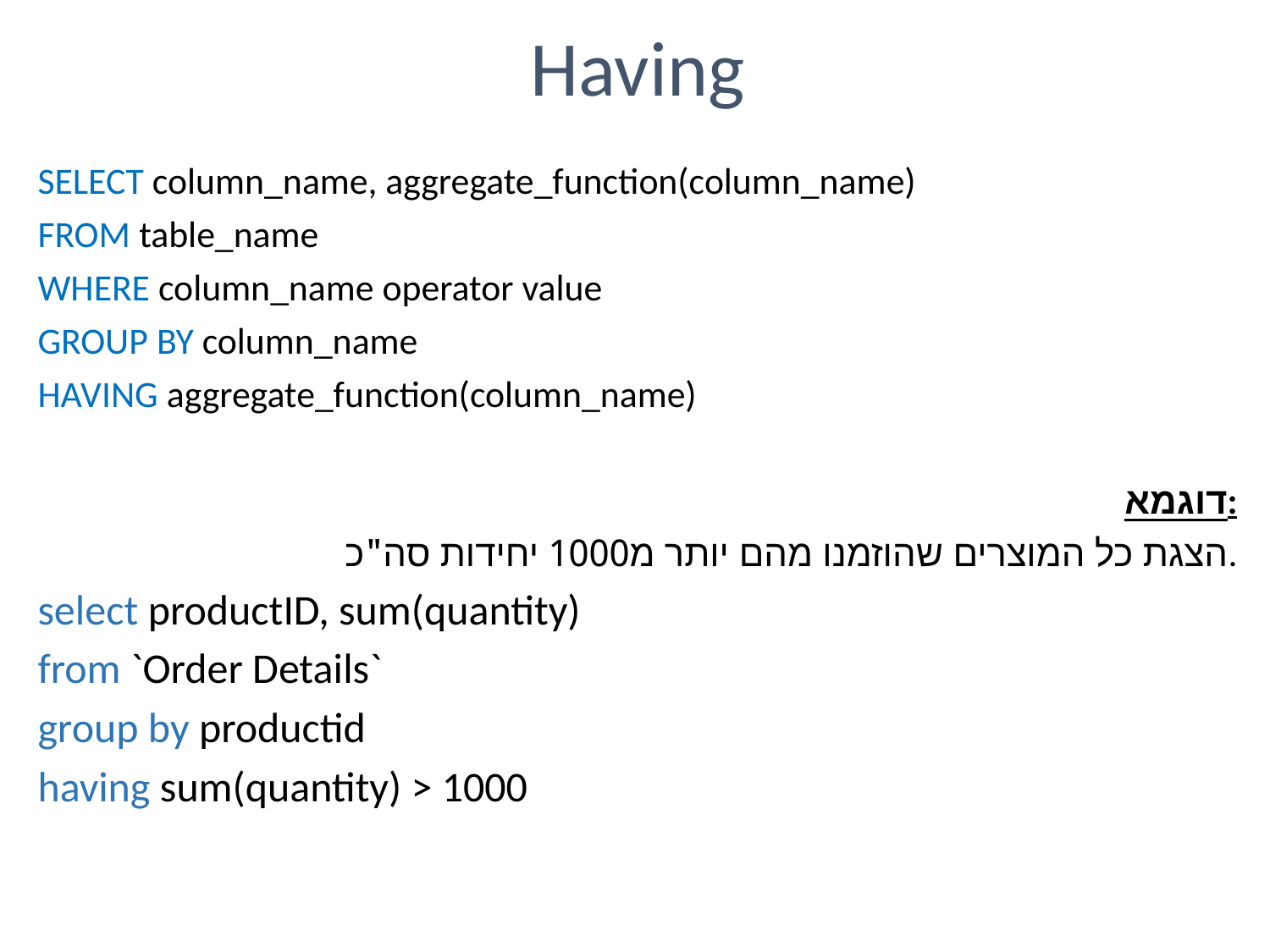

# Having
SELECT column_name, aggregate_function(column_name)
FROM table_name
WHERE column_name operator value
GROUP BY column_name
HAVING aggregate_function(column_name)

דוגמא:
הצגת כל המוצרים שהוזמנו מהם יותר מ1000 יחידות סה"כ.
select productID, sum(quantity)
from `Order Details`
group by productid
having sum(quantity) > 1000